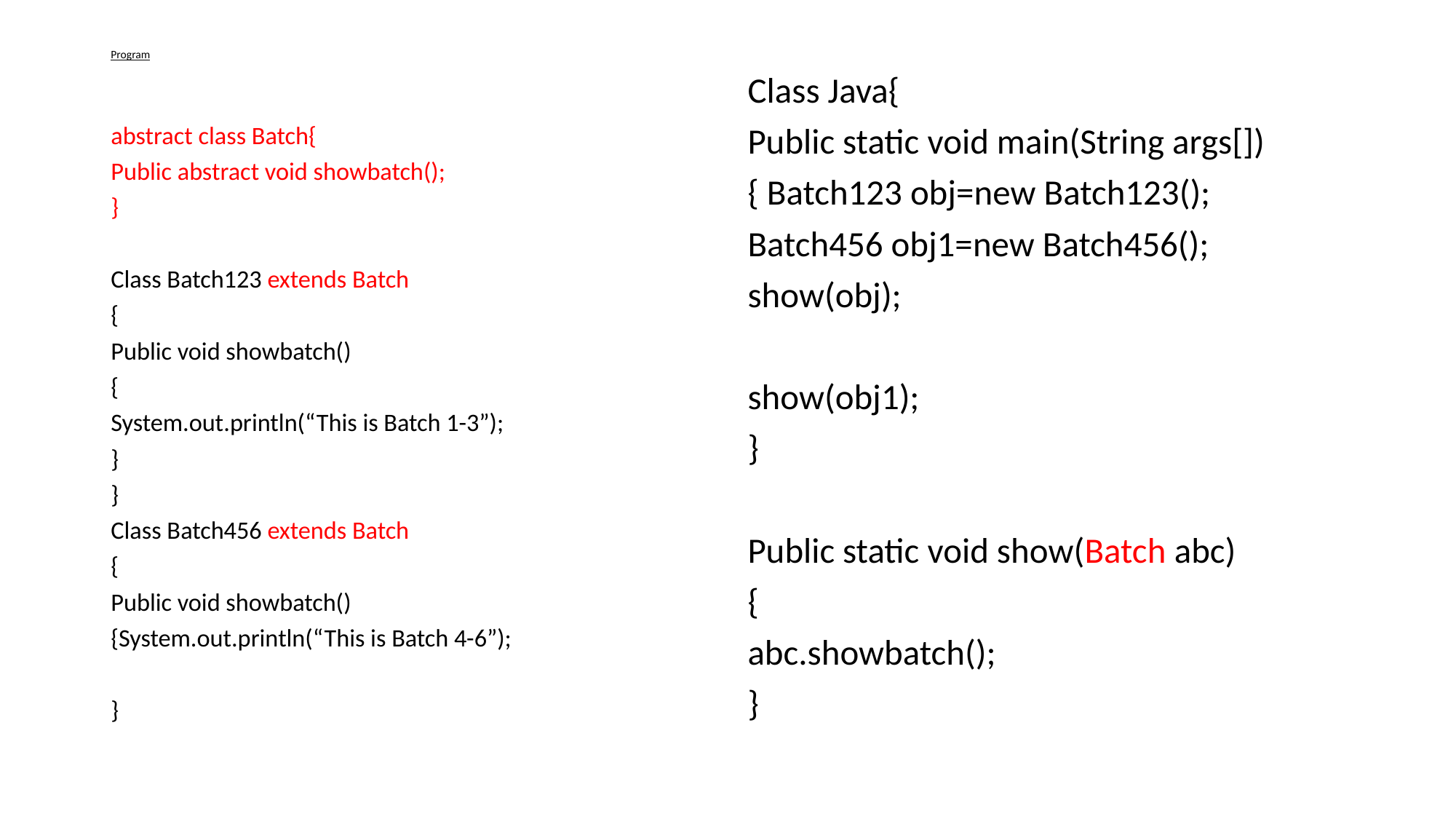

# Program
Class Java{
Public static void main(String args[])
{ Batch123 obj=new Batch123();
Batch456 obj1=new Batch456();
show(obj);

show(obj1);
}

Public static void show(Batch abc)
{
abc.showbatch();
}

abstract class Batch{
Public abstract void showbatch();
}

Class Batch123 extends Batch
{
Public void showbatch()
{
System.out.println(“This is Batch 1-3”);
}
}
Class Batch456 extends Batch
{
Public void showbatch()
{System.out.println(“This is Batch 4-6”);

}